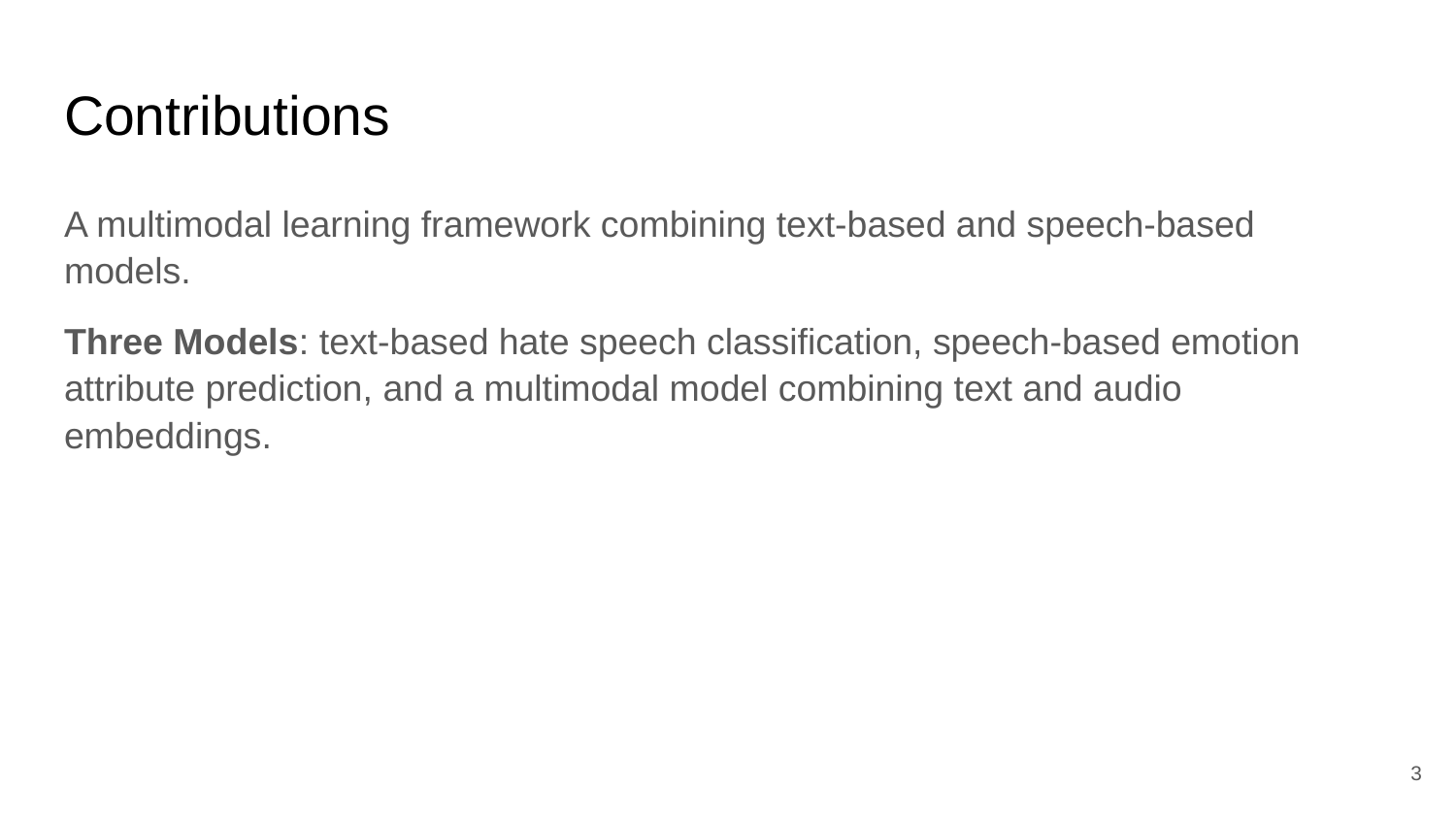

# Contributions
A multimodal learning framework combining text-based and speech-based models.
Three Models: text-based hate speech classification, speech-based emotion attribute prediction, and a multimodal model combining text and audio embeddings.

3